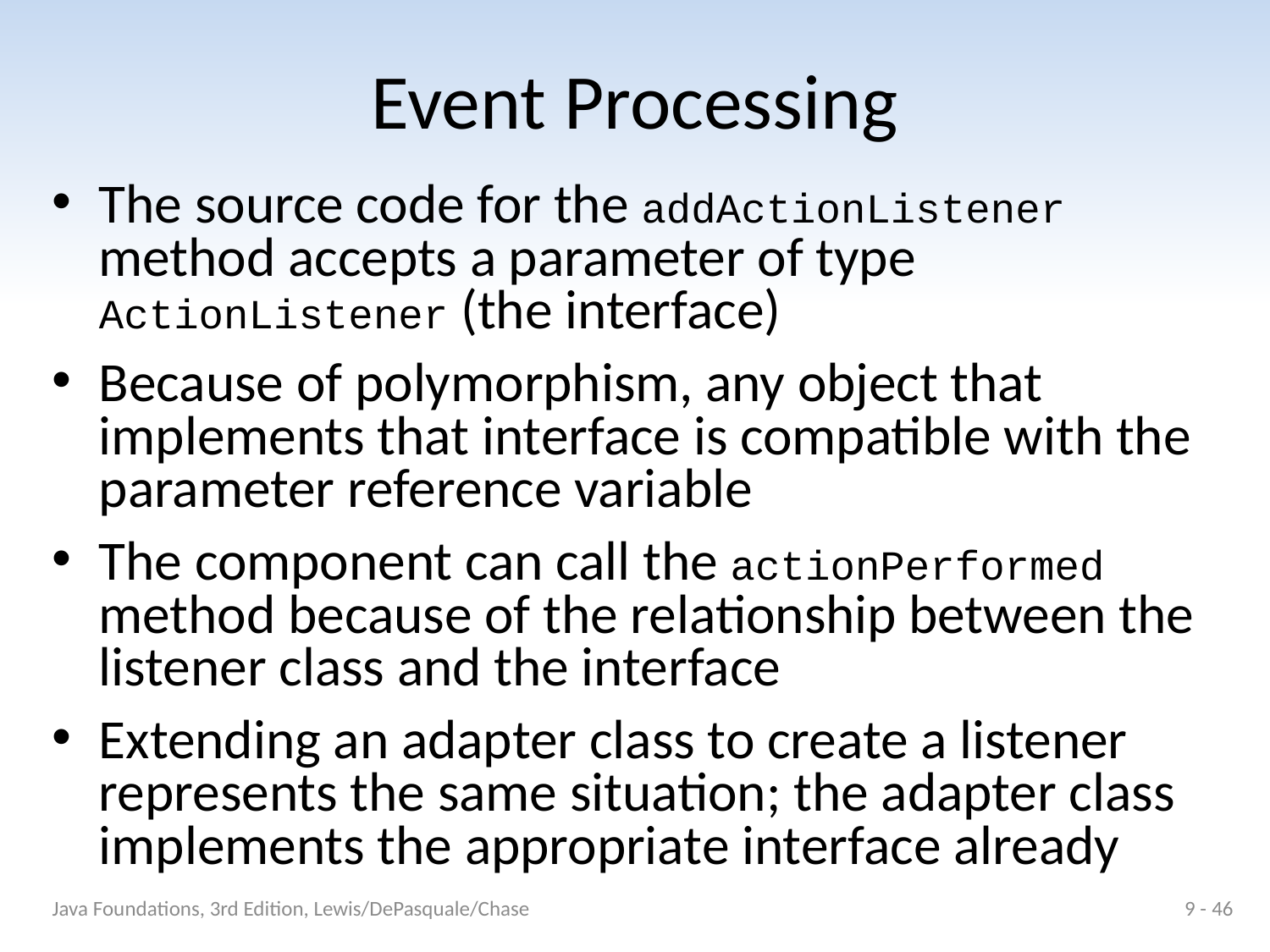

# Event Processing
The source code for the addActionListener method accepts a parameter of type ActionListener (the interface)
Because of polymorphism, any object that implements that interface is compatible with the parameter reference variable
The component can call the actionPerformed method because of the relationship between the listener class and the interface
Extending an adapter class to create a listener represents the same situation; the adapter class implements the appropriate interface already
Java Foundations, 3rd Edition, Lewis/DePasquale/Chase
9 - 46